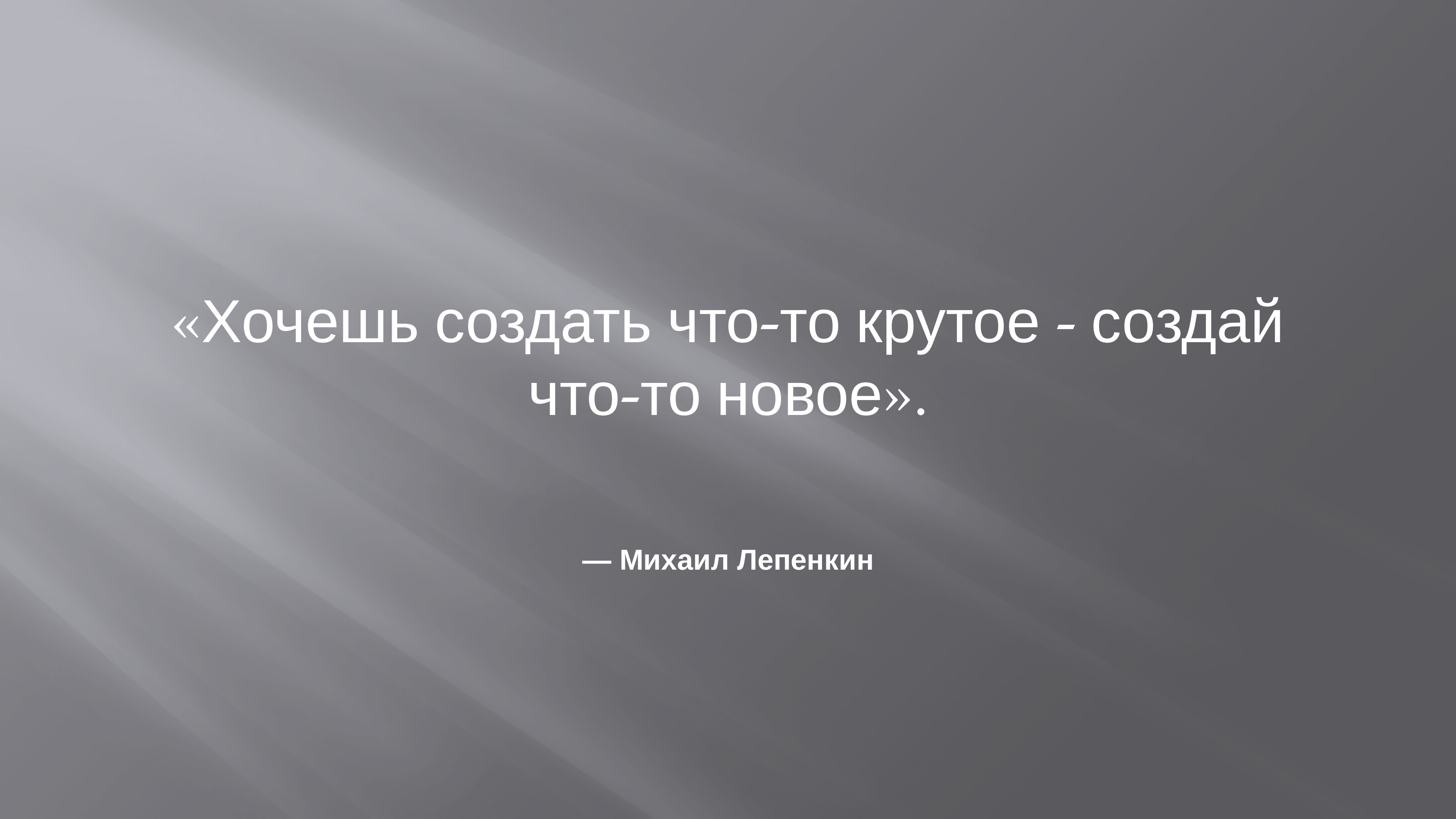

«Хочешь создать что-то крутое - создай что-то новое».
— Михаил Лепенкин